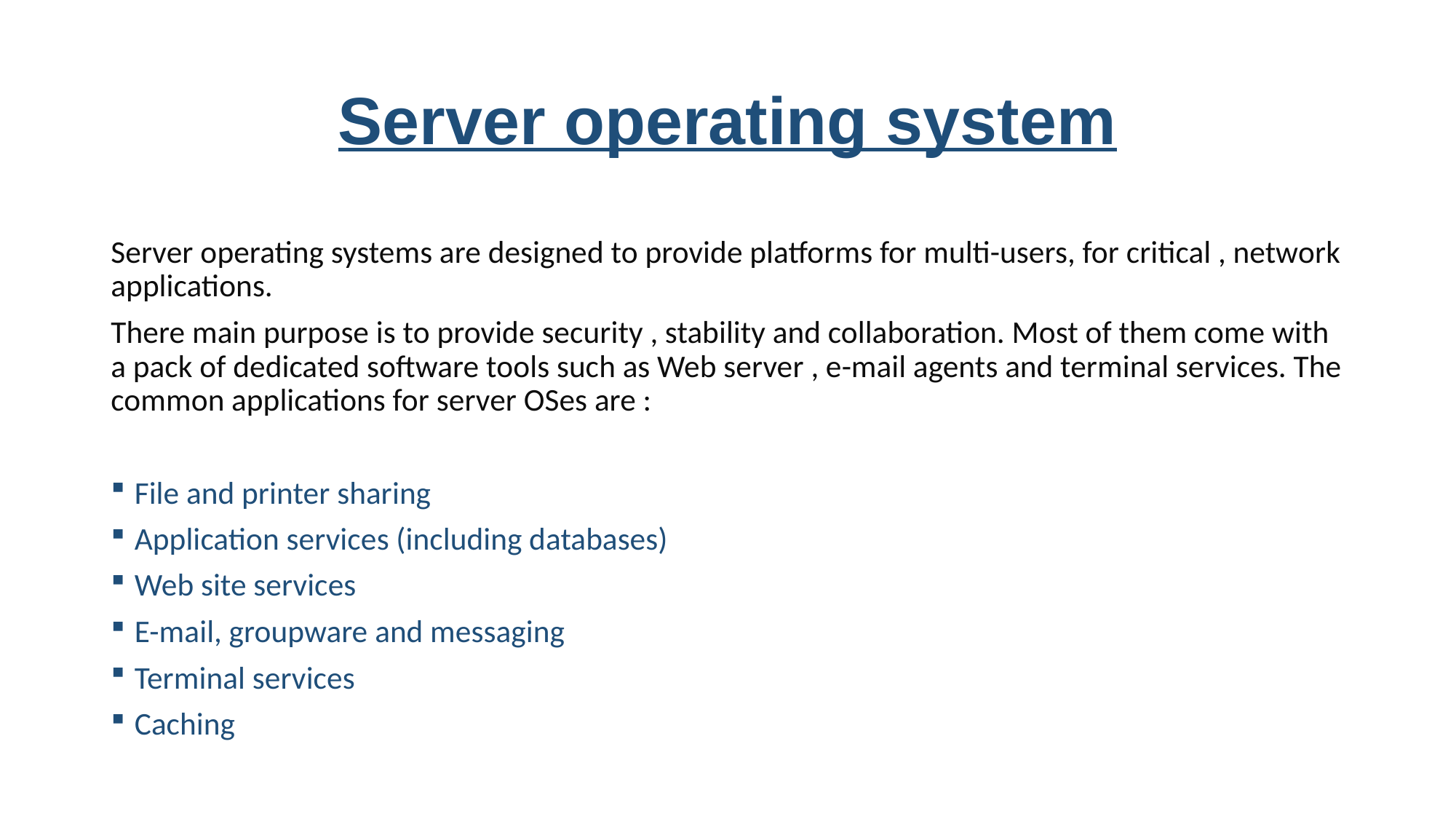

# Server operating system
Server operating systems are designed to provide platforms for multi-users, for critical , network applications.
There main purpose is to provide security , stability and collaboration. Most of them come with a pack of dedicated software tools such as Web server , e-mail agents and terminal services. The common applications for server OSes are :

File and printer sharing
Application services (including databases)
Web site services
E-mail, groupware and messaging
Terminal services
Caching